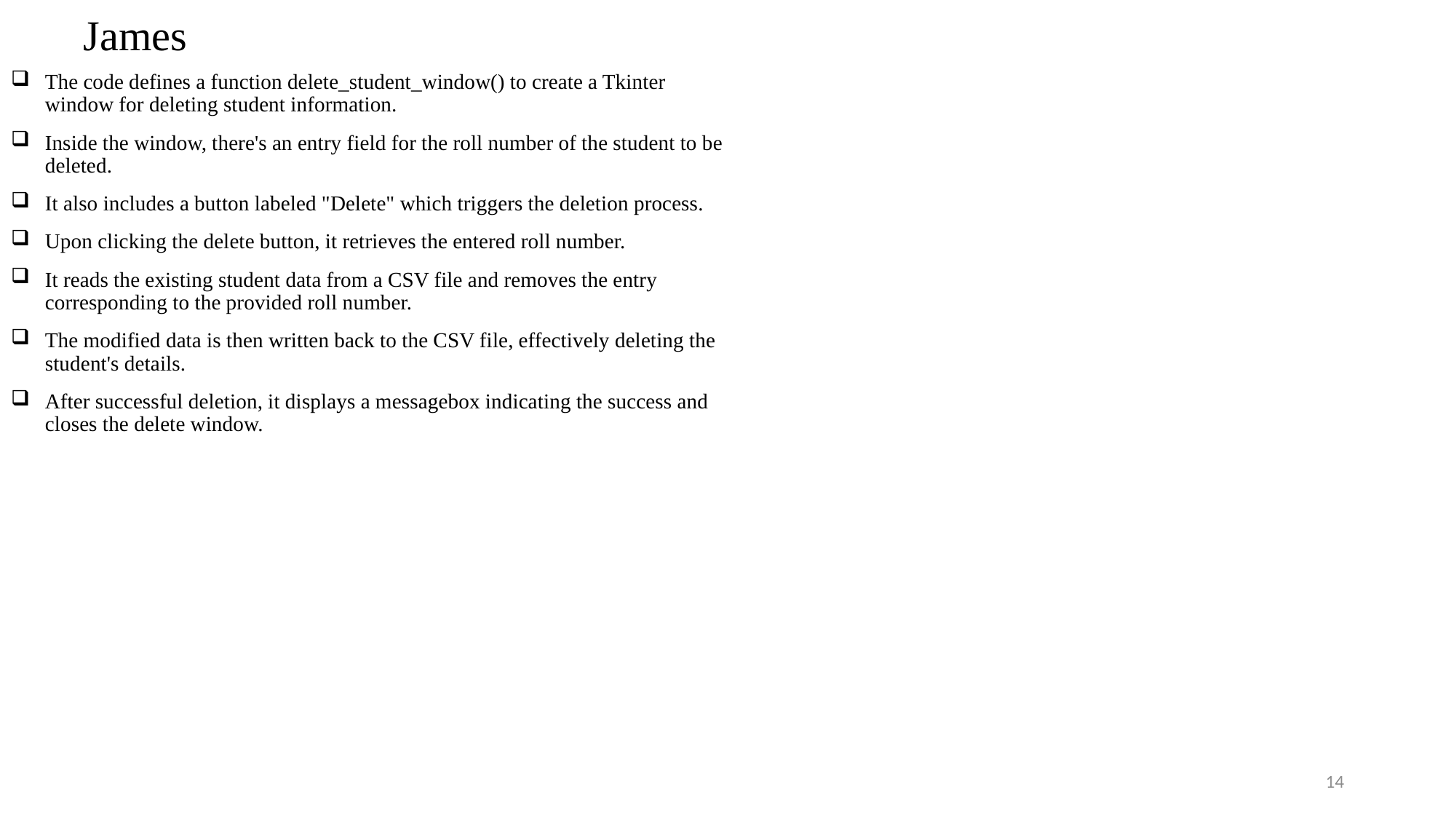

# James
The code defines a function delete_student_window() to create a Tkinter window for deleting student information.
Inside the window, there's an entry field for the roll number of the student to be deleted.
It also includes a button labeled "Delete" which triggers the deletion process.
Upon clicking the delete button, it retrieves the entered roll number.
It reads the existing student data from a CSV file and removes the entry corresponding to the provided roll number.
The modified data is then written back to the CSV file, effectively deleting the student's details.
After successful deletion, it displays a messagebox indicating the success and closes the delete window.
14